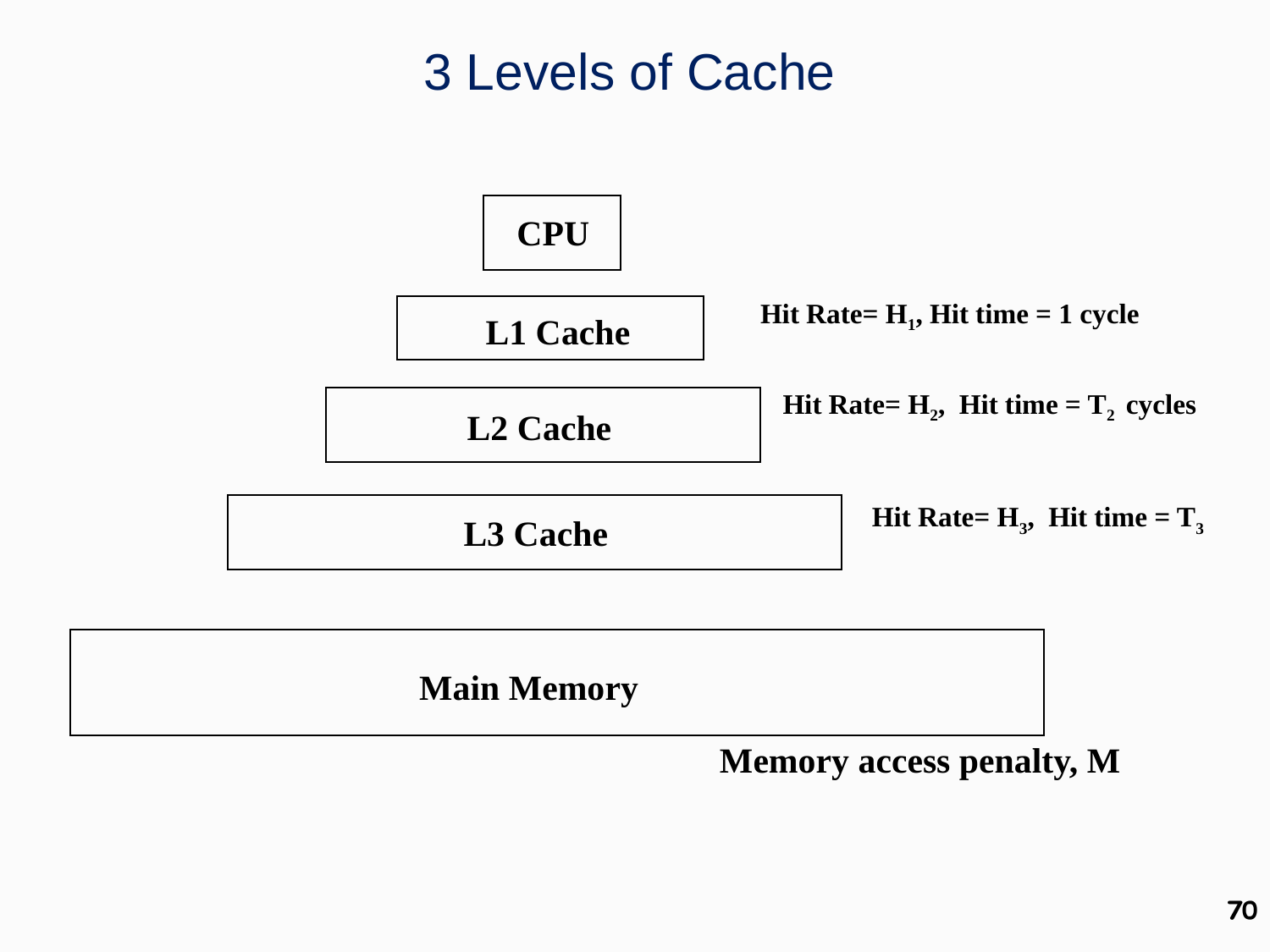

3 Levels of Cache

CPU

L1 Cache

L2 Cache

L3 Cache

Main Memory
Hit Rate= H1, Hit time = 1 cycle
Hit Rate= H2,  Hit time = T2  cycles
Hit Rate= H3,  Hit time = T3
Memory access penalty, M
70